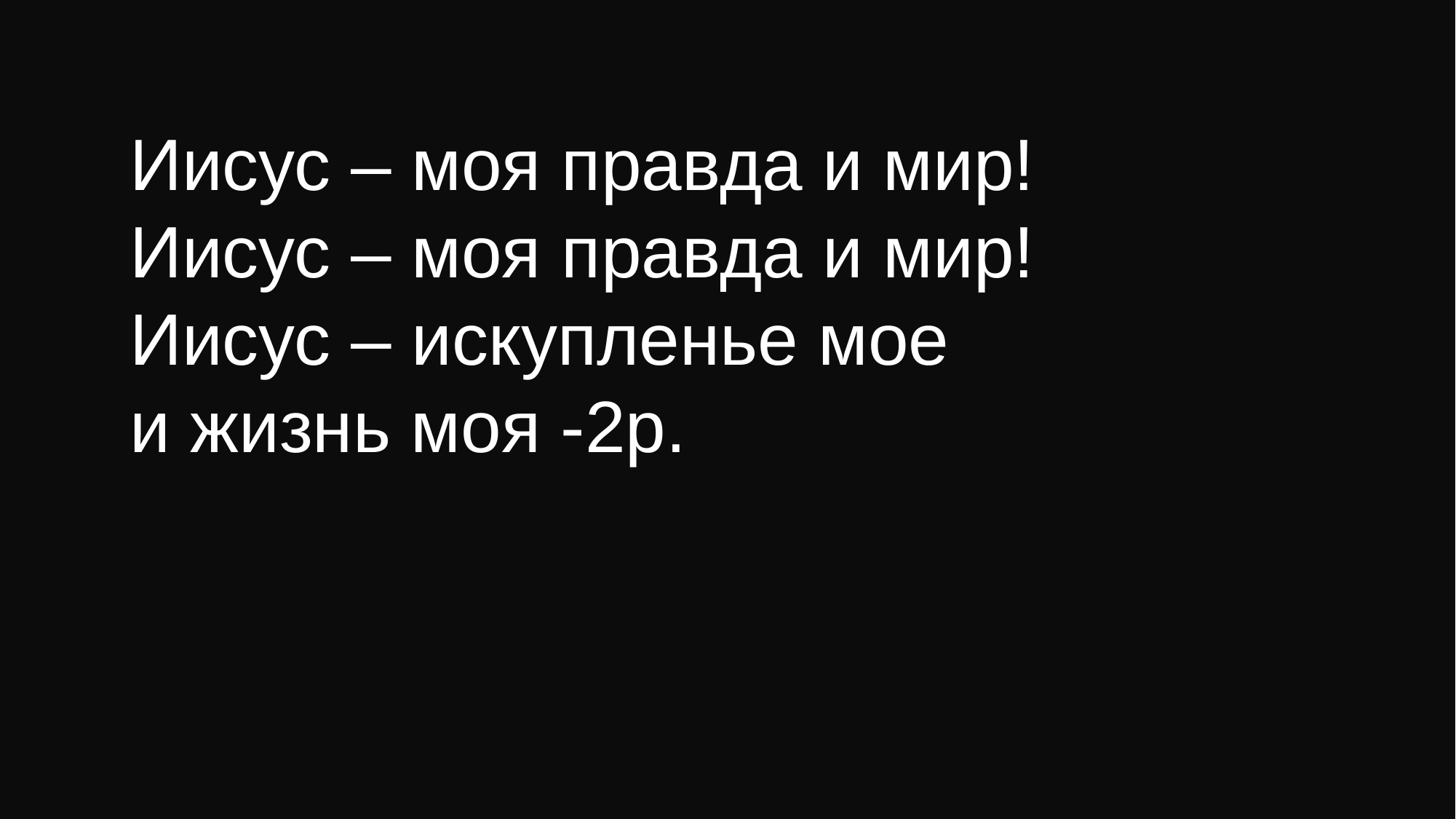

# Иисус – моя правда и мир! Иисус – моя правда и мир! Иисус – искупленье мое и жизнь моя -2р.